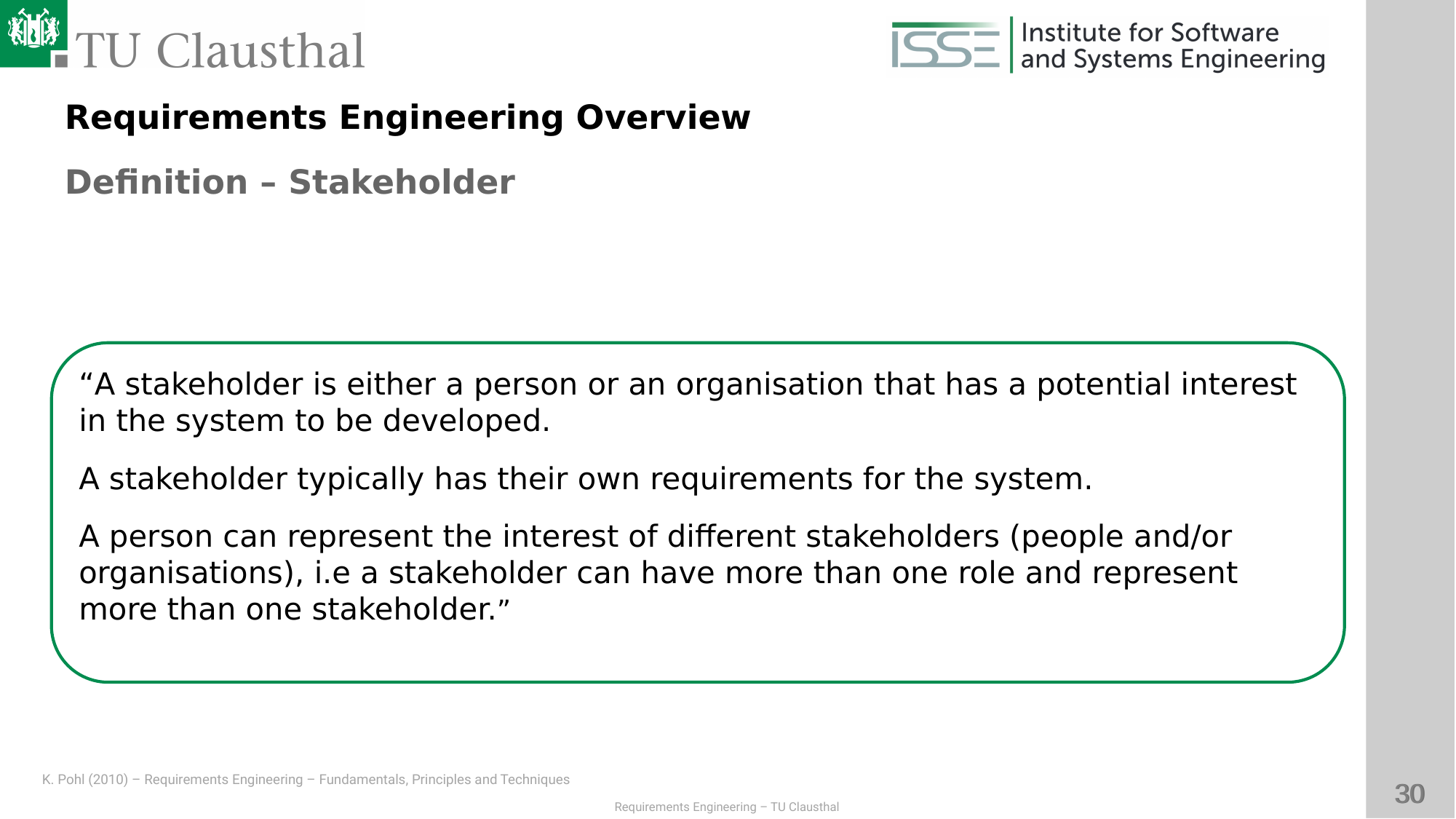

Requirements Engineering Overview
Definition – Stakeholder

“A stakeholder is either a person or an organisation that has a potential interest in the system to be developed.
A stakeholder typically has their own requirements for the system.
A person can represent the interest of different stakeholders (people and/or organisations), i.e a stakeholder can have more than one role and represent more than one stakeholder.”
K. Pohl (2010) – Requirements Engineering – Fundamentals, Principles and Techniques